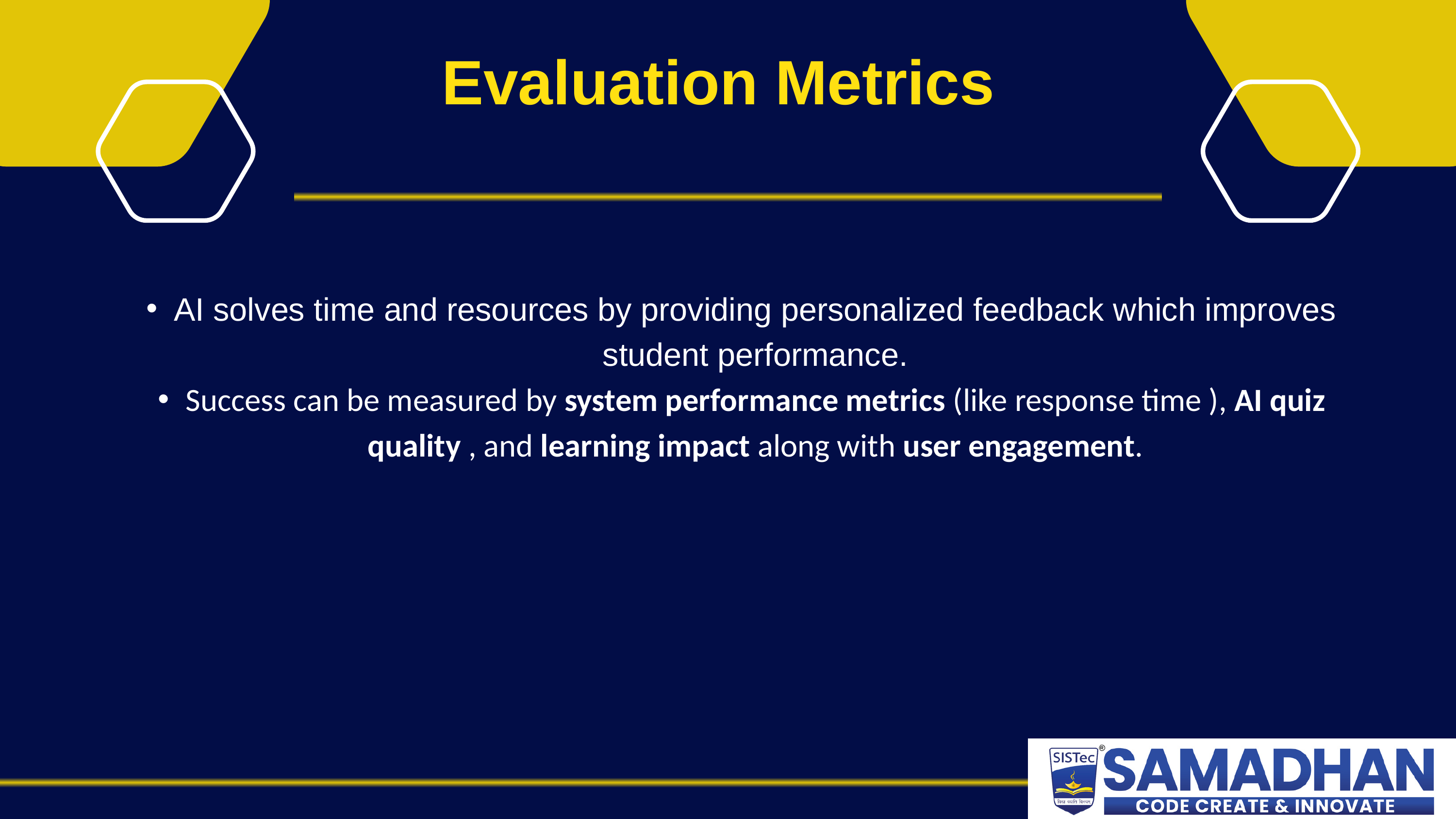

Evaluation Metrics

AI solves time and resources by providing personalized feedback which improves student performance.
Success can be measured by system performance metrics (like response time ), AI quiz quality , and learning impact along with user engagement.